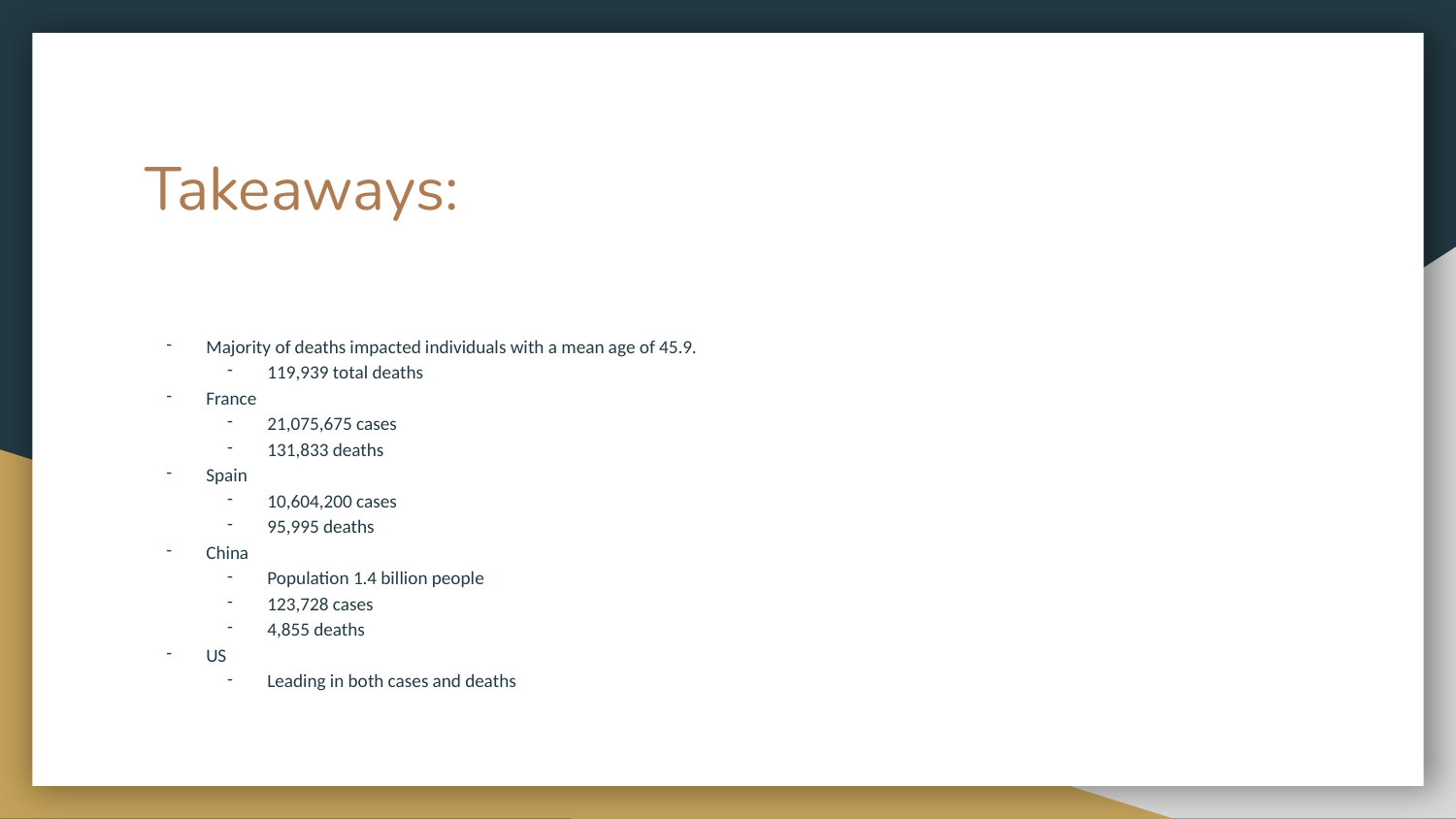

# Takeaways:
Majority of deaths impacted individuals with a mean age of 45.9.
119,939 total deaths
France
21,075,675 cases
131,833 deaths
Spain
10,604,200 cases
95,995 deaths
China
Population 1.4 billion people
123,728 cases
4,855 deaths
US
Leading in both cases and deaths